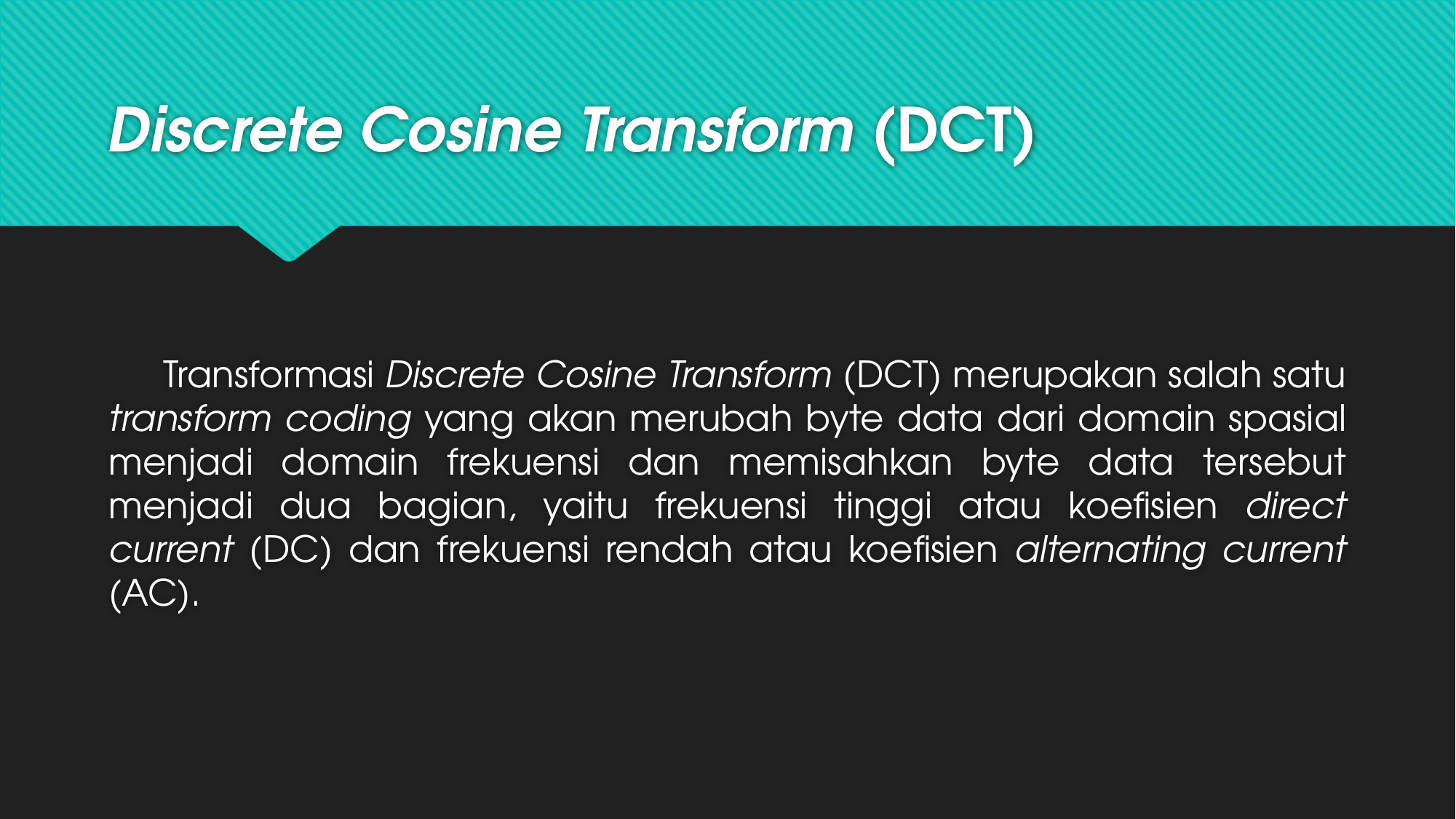

# Discrete Cosine Transform (DCT)
Transformasi Discrete Cosine Transform (DCT) merupakan salah satu transform coding yang akan merubah byte data dari domain spasial menjadi domain frekuensi dan memisahkan byte data tersebut menjadi dua bagian, yaitu frekuensi tinggi atau koefisien direct current (DC) dan frekuensi rendah atau koefisien alternating current (AC).